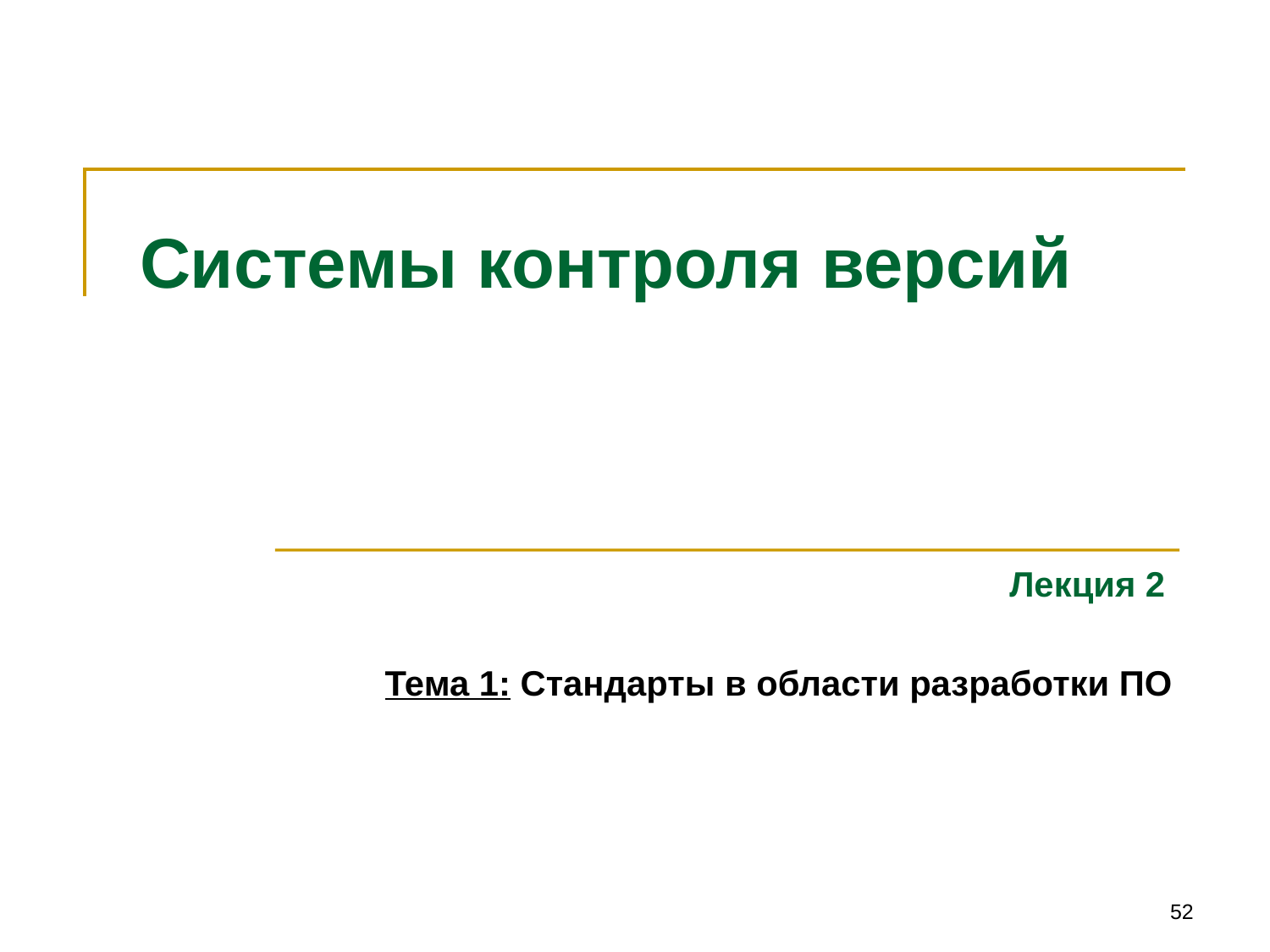

# Системы контроля версий
Лекция 2
Тема 1: Стандарты в области разработки ПО
52